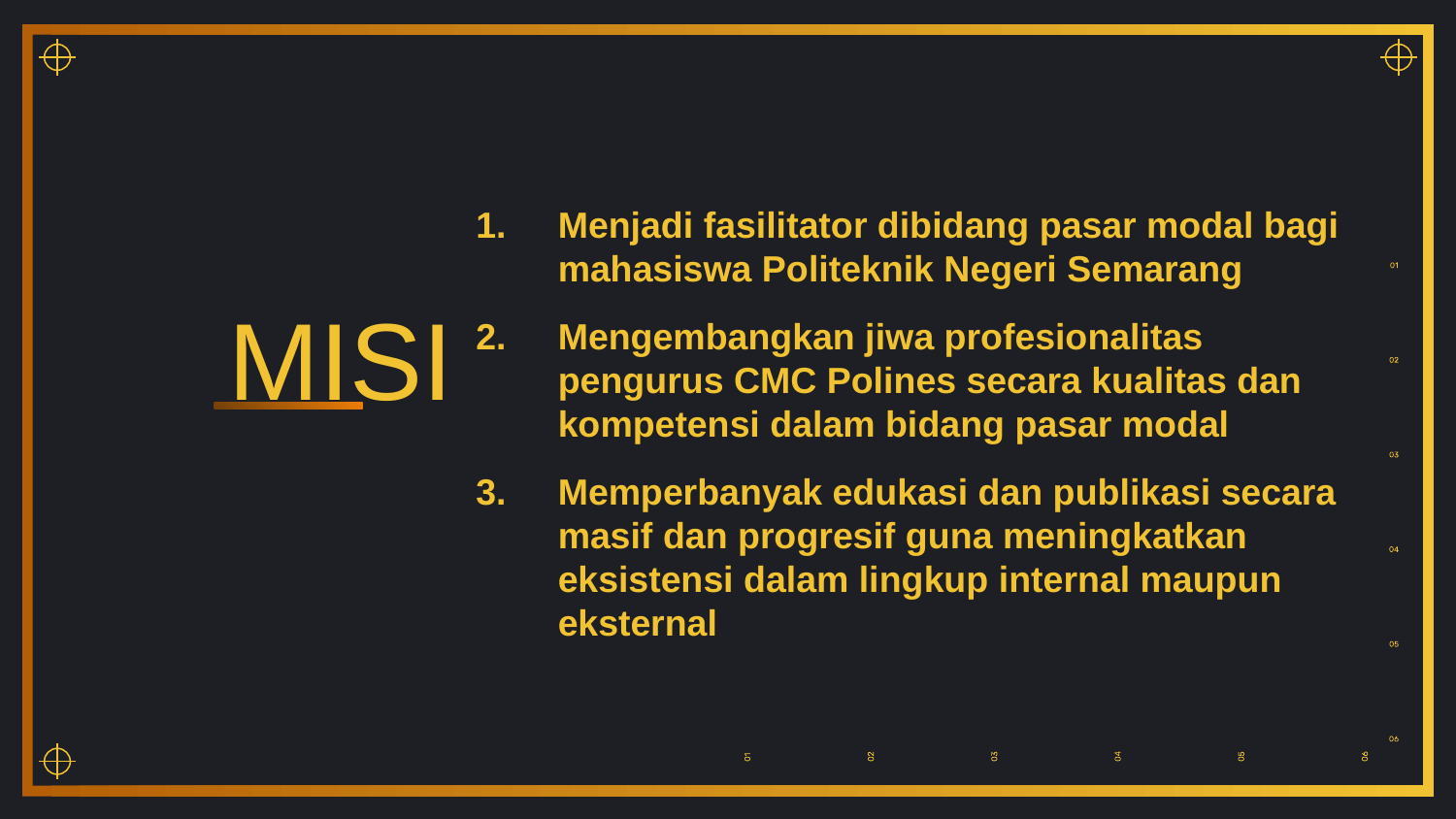

Menjadi fasilitator dibidang pasar modal bagi mahasiswa Politeknik Negeri Semarang
Mengembangkan jiwa profesionalitas pengurus CMC Polines secara kualitas dan kompetensi dalam bidang pasar modal
Memperbanyak edukasi dan publikasi secara masif dan progresif guna meningkatkan eksistensi dalam lingkup internal maupun eksternal
MISI